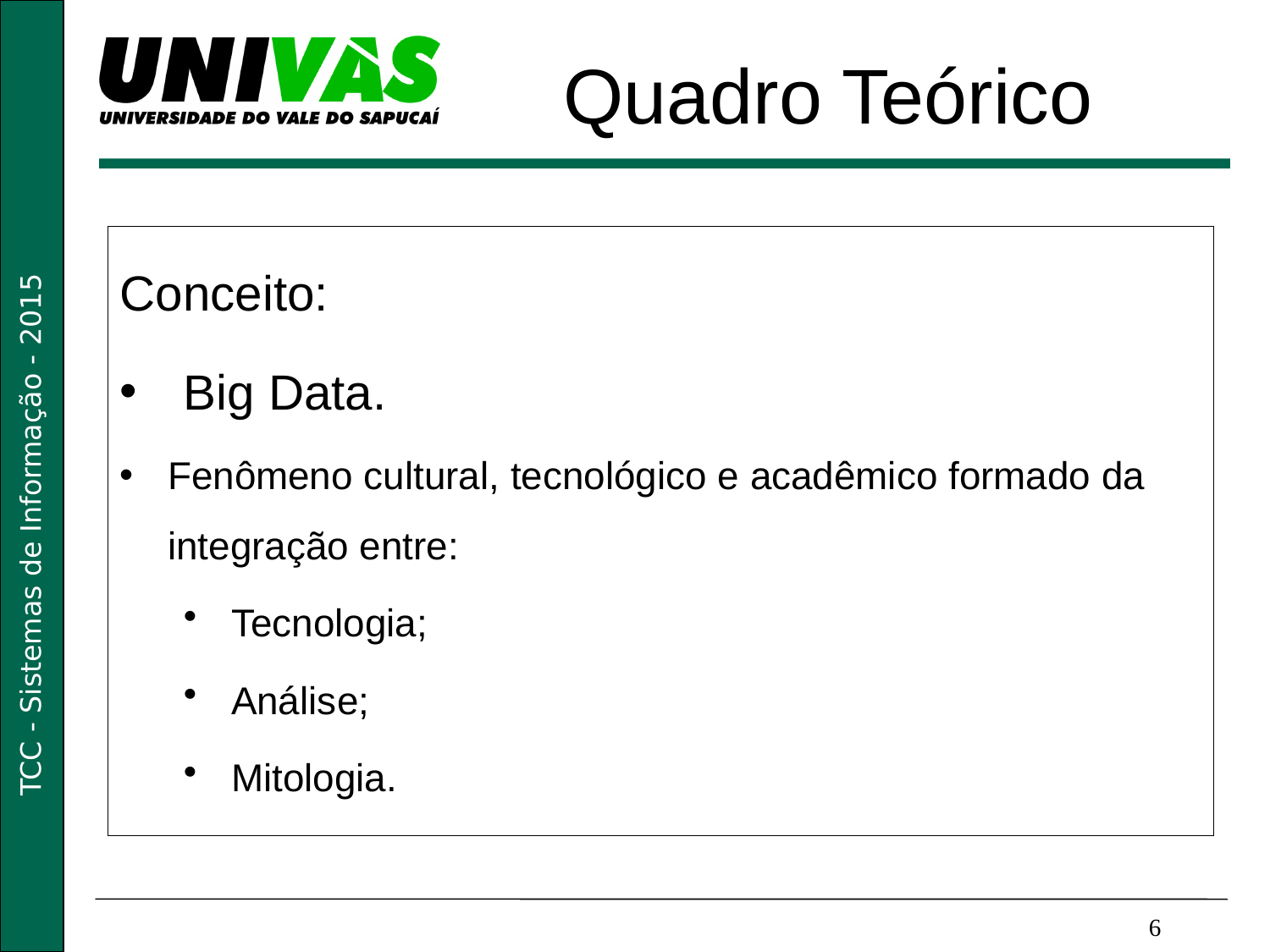

Quadro Teórico
Conceito:
Big Data.
Fenômeno cultural, tecnológico e acadêmico formado da integração entre:
Tecnologia;
Análise;
Mitologia.

6